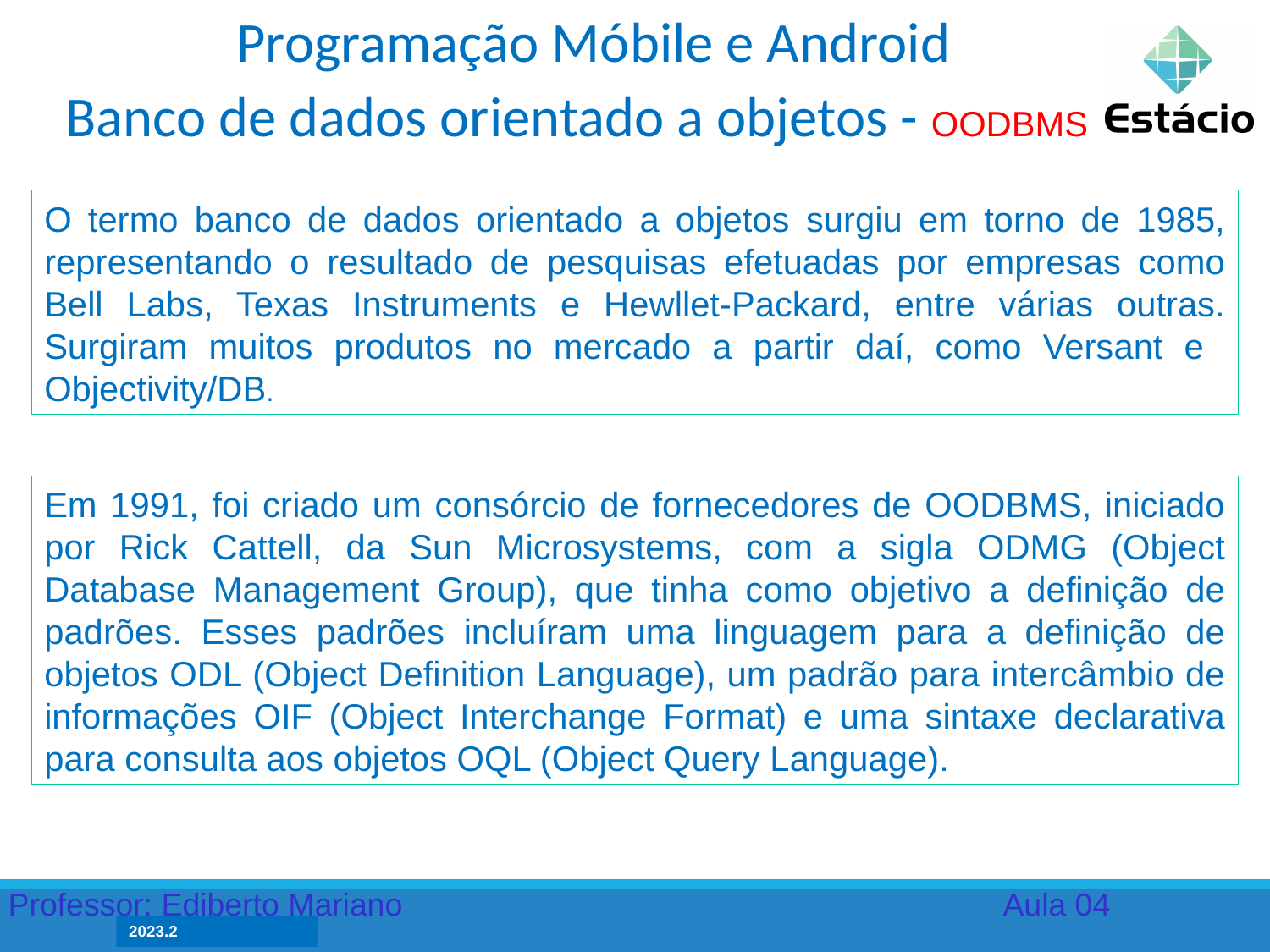

Programação Móbile e Android
Banco de dados orientado a objetos - OODBMS
O termo banco de dados orientado a objetos surgiu em torno de 1985, representando o resultado de pesquisas efetuadas por empresas como Bell Labs, Texas Instruments e Hewllet-Packard, entre várias outras. Surgiram muitos produtos no mercado a partir daí, como Versant e  Objectivity/DB.

Em 1991, foi criado um consórcio de fornecedores de OODBMS, iniciado por Rick Cattell, da Sun Microsystems, com a sigla ODMG (Object Database Management Group), que tinha como objetivo a definição de padrões. Esses padrões incluíram uma linguagem para a definição de objetos ODL (Object Definition Language), um padrão para intercâmbio de informações OIF (Object Interchange Format) e uma sintaxe declarativa para consulta aos objetos OQL (Object Query Language).